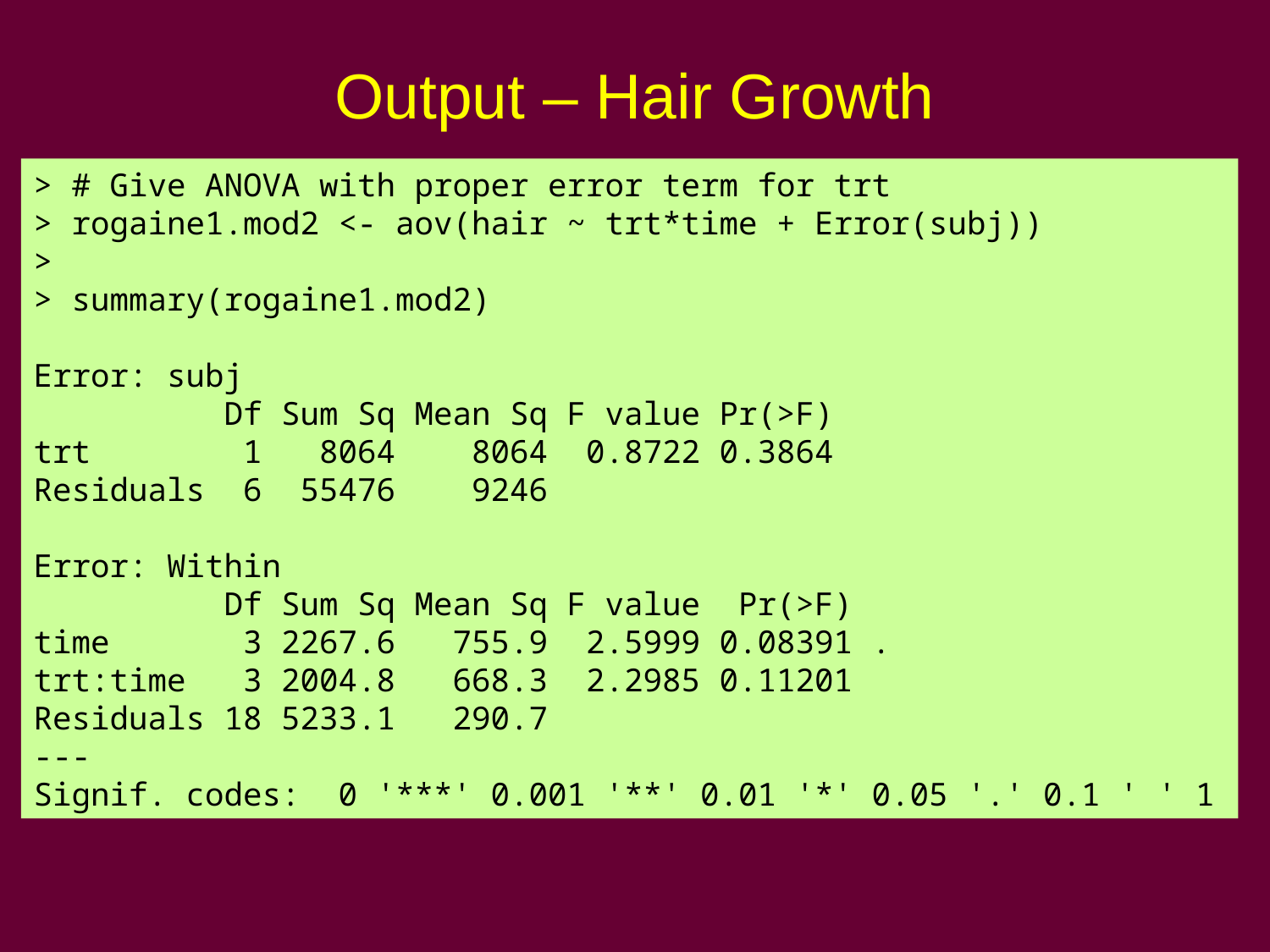

# Output – Hair Growth
> # Give ANOVA with proper error term for trt
> rogaine1.mod2 <- aov(hair ~ trt*time + Error(subj))
>
> summary(rogaine1.mod2)

Error: subj
          Df Sum Sq Mean Sq F value Pr(>F)
trt        1   8064    8064  0.8722 0.3864
Residuals  6  55476    9246

Error: Within
          Df Sum Sq Mean Sq F value  Pr(>F)
time       3 2267.6   755.9  2.5999 0.08391 .
trt:time   3 2004.8   668.3  2.2985 0.11201
Residuals 18 5233.1   290.7
---
Signif. codes:  0 '***' 0.001 '**' 0.01 '*' 0.05 '.' 0.1 ' ' 1